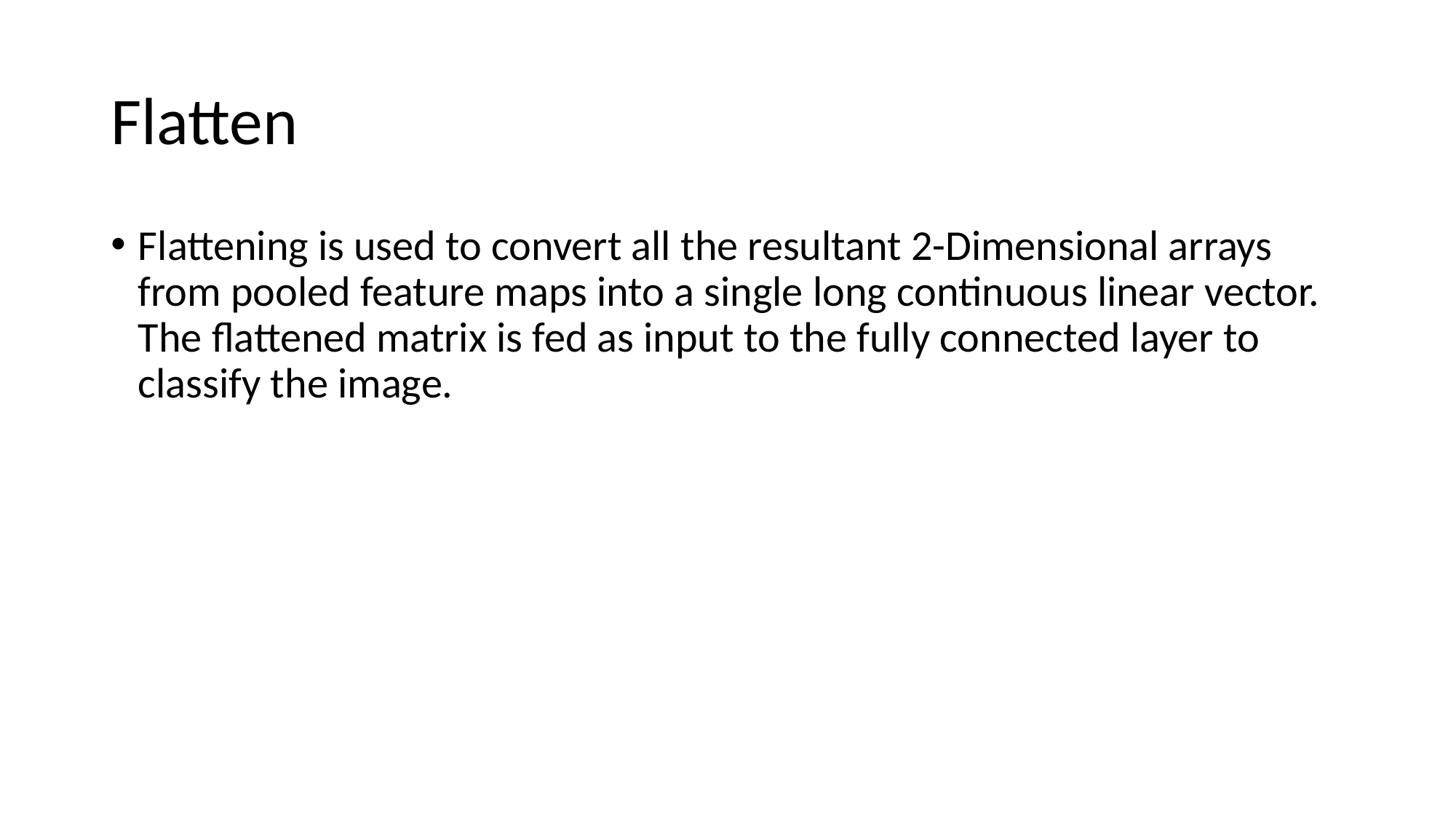

# Flatten
Flattening is used to convert all the resultant 2-Dimensional arrays from pooled feature maps into a single long continuous linear vector. The flattened matrix is fed as input to the fully connected layer to classify the image.